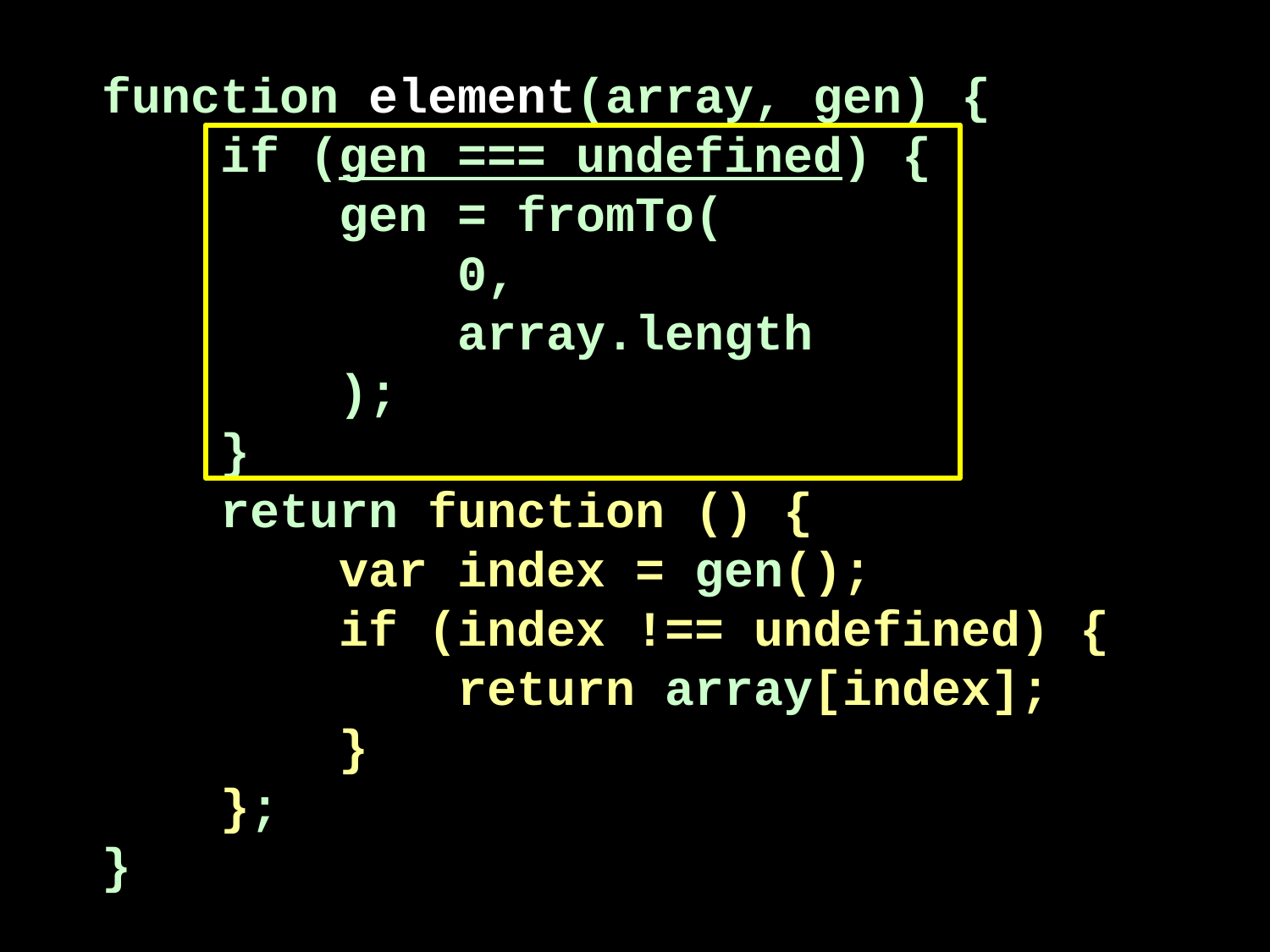

function element(array, gen) {
    if (gen === undefined) {
        gen = fromTo(
            0,
            array.length
        );
    }
    return function () {
        var index = gen();
        if (index !== undefined) {
            return array[index];
        }
    };
}